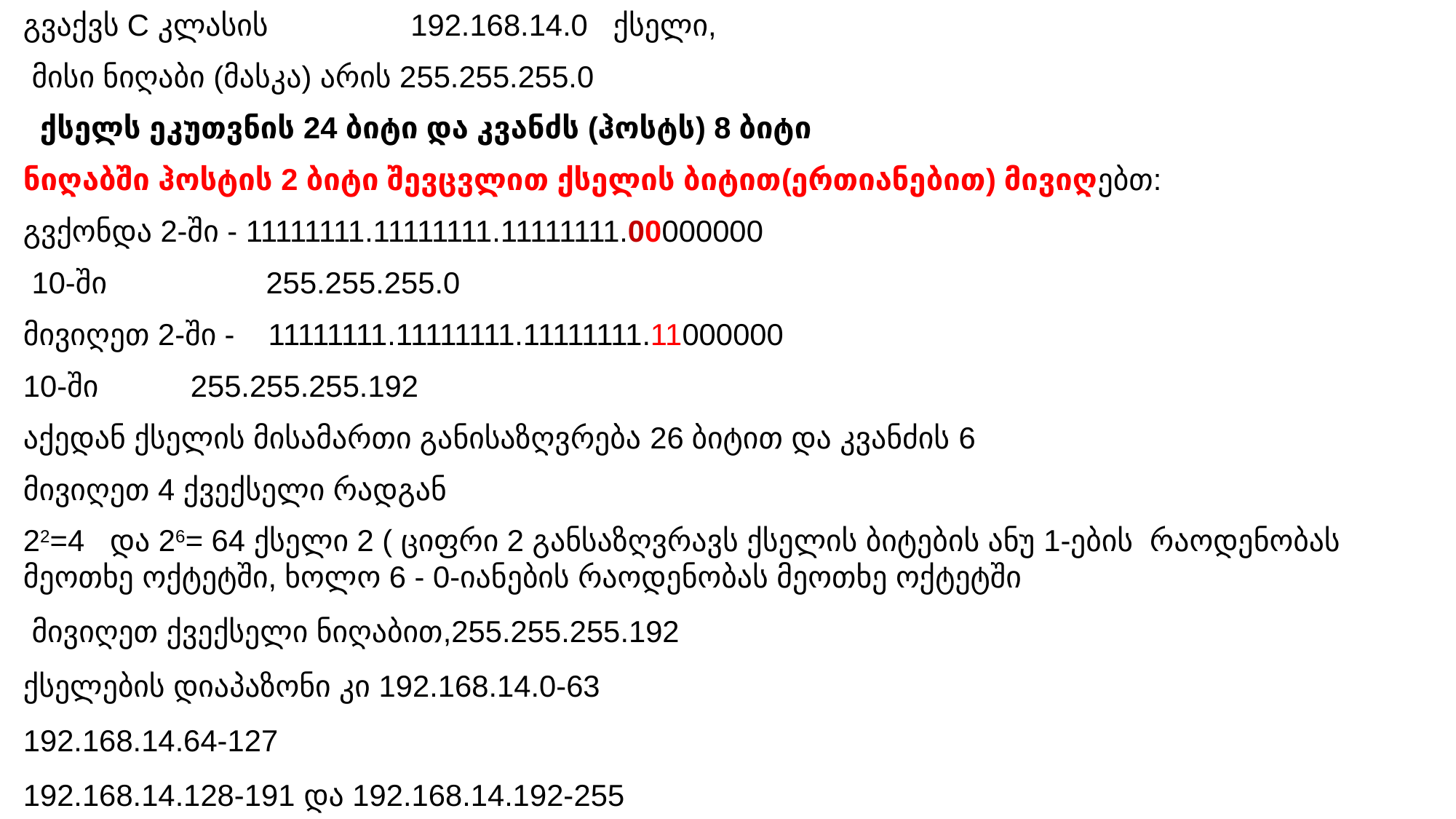

გვაქვს C კლასის                 192.168.14.0   ქსელი,
 მისი ნიღაბი (მასკა) არის 255.255.255.0
  ქსელს ეკუთვნის 24 ბიტი და კვანძს (ჰოსტს) 8 ბიტი
ნიღაბში ჰოსტის 2 ბიტი შევცვლით ქსელის ბიტით(ერთიანებით) მივიღებთ:
გვქონდა 2-ში - 11111111.11111111.11111111.00000000
 10-ში                   255.255.255.0
მივიღეთ 2-ში -    11111111.11111111.11111111.11000000
10-ში           255.255.255.192
აქედან ქსელის მისამართი განისაზღვრება 26 ბიტით და კვანძის 6
მივიღეთ 4 ქვექსელი რადგან
22=4   და 26= 64 ქსელი 2 ( ციფრი 2 განსაზღვრავს ქსელის ბიტების ანუ 1-ების  რაოდენობას მეოთხე ოქტეტში, ხოლო 6 - 0-იანების რაოდენობას მეოთხე ოქტეტში
 მივიღეთ ქვექსელი ნიღაბით,255.255.255.192
ქსელების დიაპაზონი კი 192.168.14.0-63
192.168.14.64-127
192.168.14.128-191 და 192.168.14.192-255